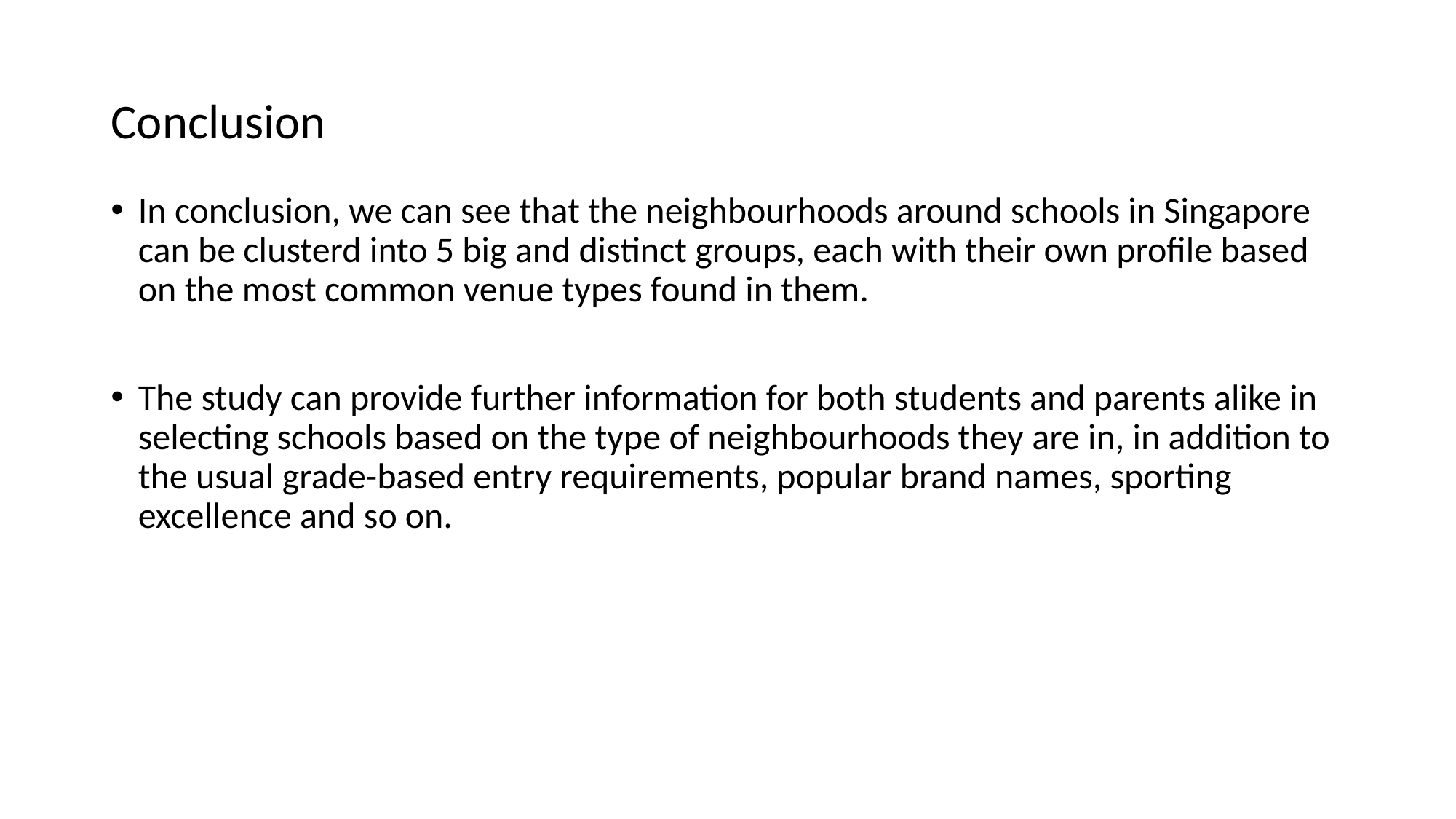

# Conclusion
In conclusion, we can see that the neighbourhoods around schools in Singapore can be clusterd into 5 big and distinct groups, each with their own profile based on the most common venue types found in them.

The study can provide further information for both students and parents alike in selecting schools based on the type of neighbourhoods they are in, in addition to the usual grade-based entry requirements, popular brand names, sporting excellence and so on.